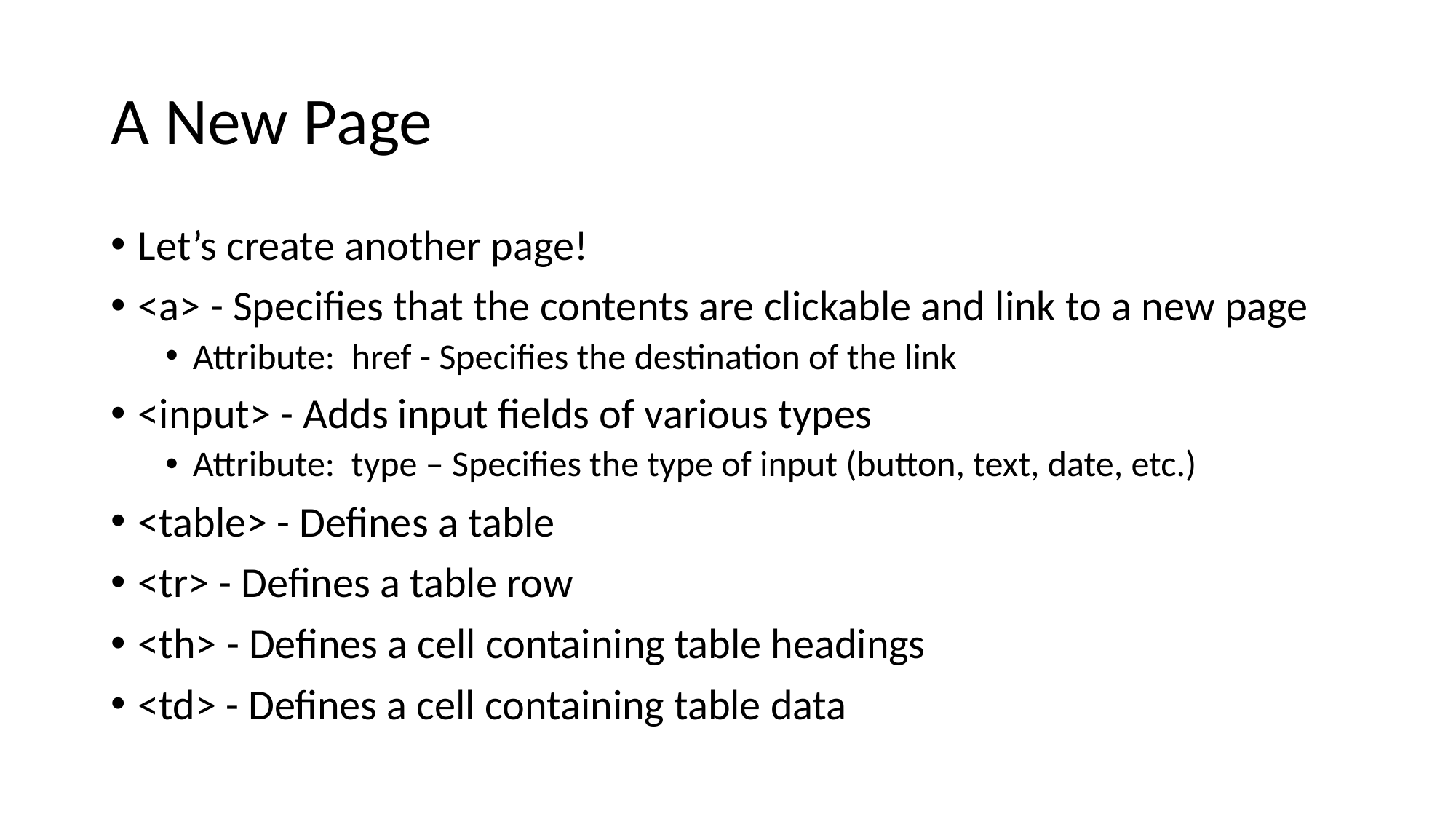

# A New Page
Let’s create another page!
<a> - Specifies that the contents are clickable and link to a new page
Attribute:  href - Specifies the destination of the link
<input> - Adds input fields of various types
Attribute:  type – Specifies the type of input (button, text, date, etc.)
<table> - Defines a table
<tr> - Defines a table row
<th> - Defines a cell containing table headings
<td> - Defines a cell containing table data